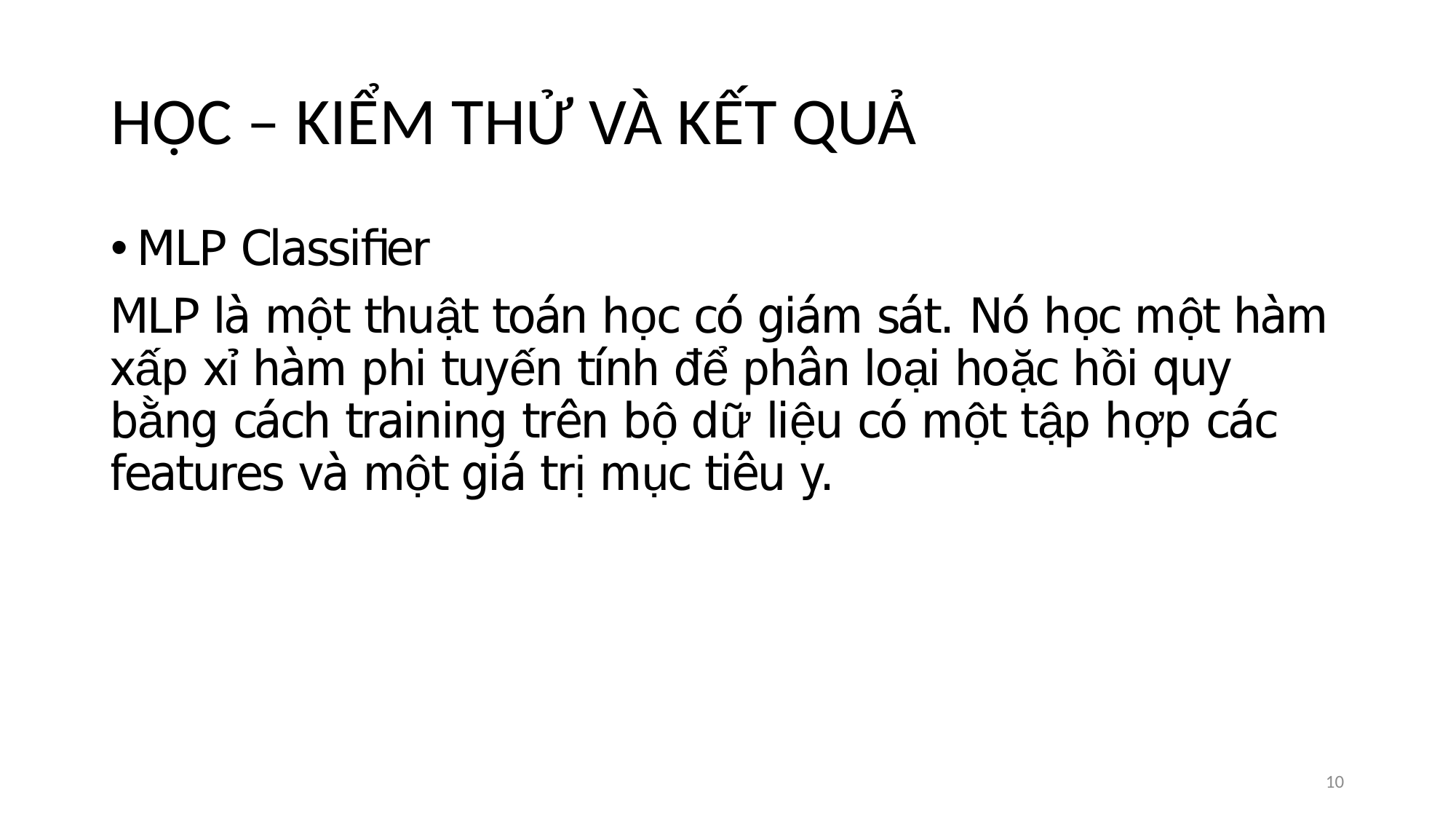

# HỌC – KIỂM THỬ VÀ KẾT QUẢ
MLP Classifier
MLP là một thuật toán học có giám sát. Nó học một hàm xấp xỉ hàm phi tuyến tính để phân loại hoặc hồi quy bằng cách training trên bộ dữ liệu có một tập hợp các features và một giá trị mục tiêu y.
10